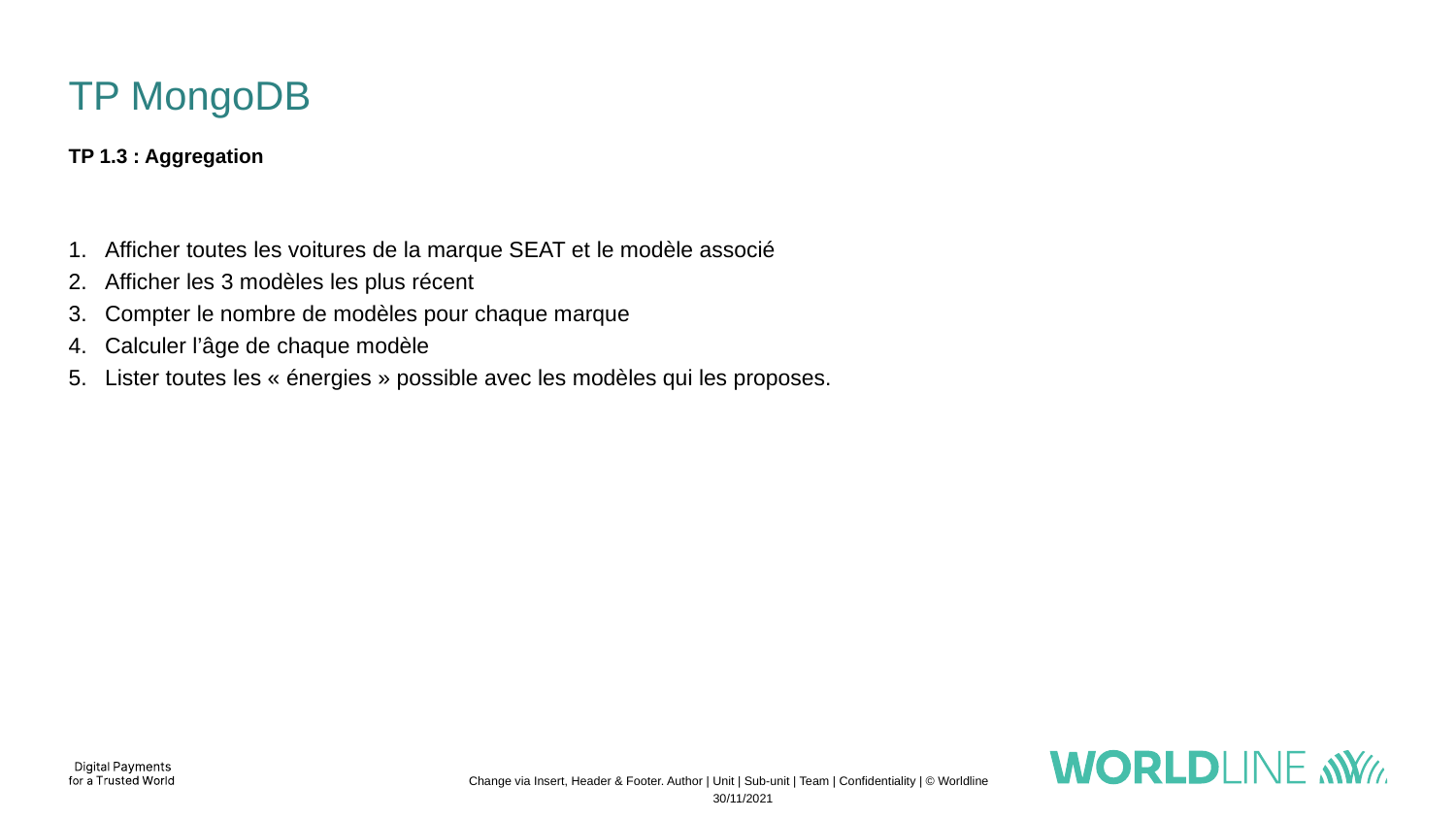

# TP MongoDB
TP 1.3 : Aggregation
Afficher toutes les voitures de la marque SEAT et le modèle associé
Afficher les 3 modèles les plus récent
Compter le nombre de modèles pour chaque marque
Calculer l’âge de chaque modèle
Lister toutes les « énergies » possible avec les modèles qui les proposes.

Change via Insert, Header & Footer. Author | Unit | Sub-unit | Team | Confidentiality | © Worldline
30/11/2021